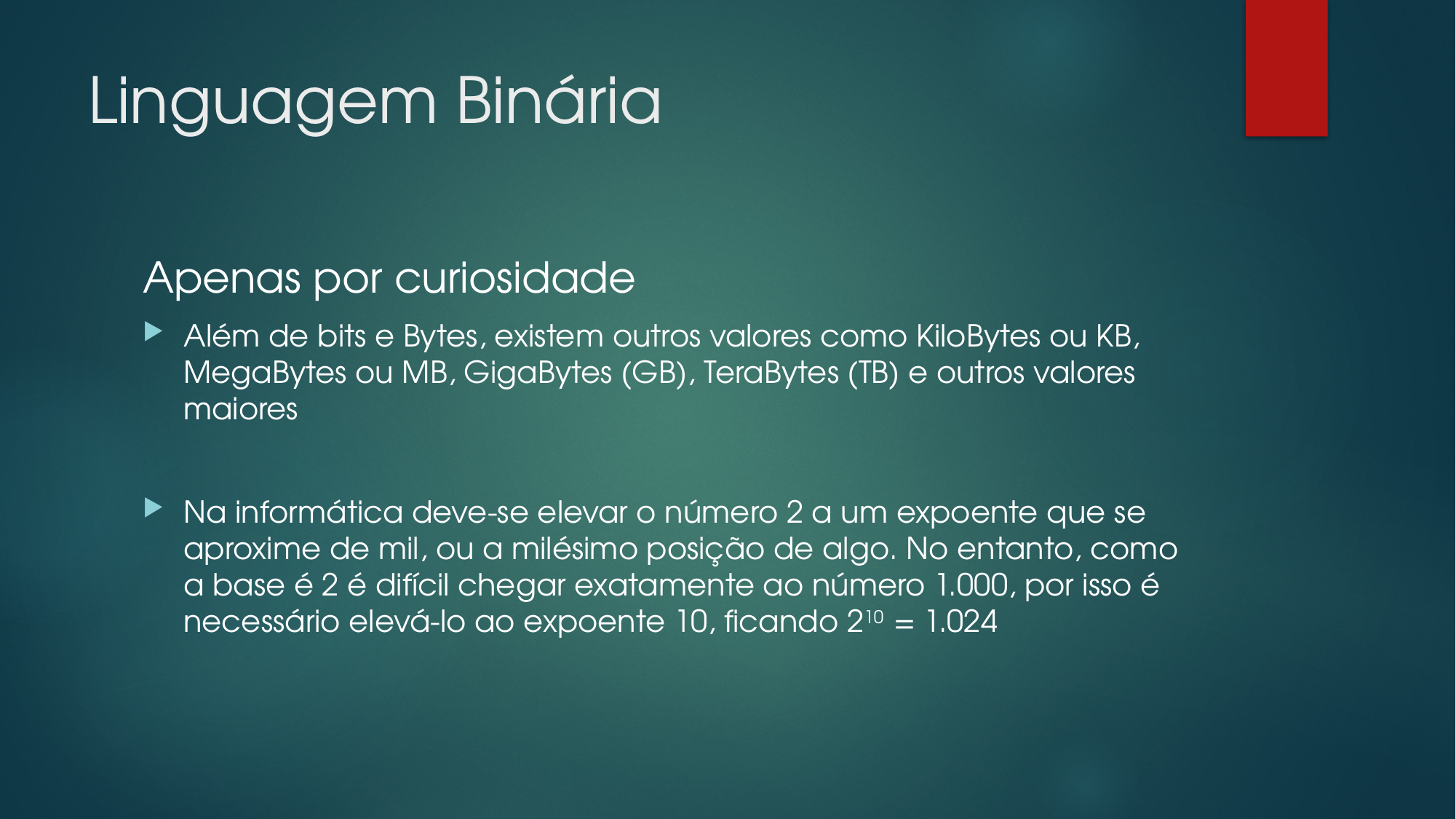

# Linguagem Binária
Apenas por curiosidade
Além de bits e Bytes, existem outros valores como KiloBytes ou KB, MegaBytes ou MB, GigaBytes (GB), TeraBytes (TB) e outros valores maiores

Na informática deve-se elevar o número 2 a um expoente que se aproxime de mil, ou a milésimo posição de algo. No entanto, como a base é 2 é difícil chegar exatamente ao número 1.000, por isso é necessário elevá-lo ao expoente 10, ficando 210  = 1.024